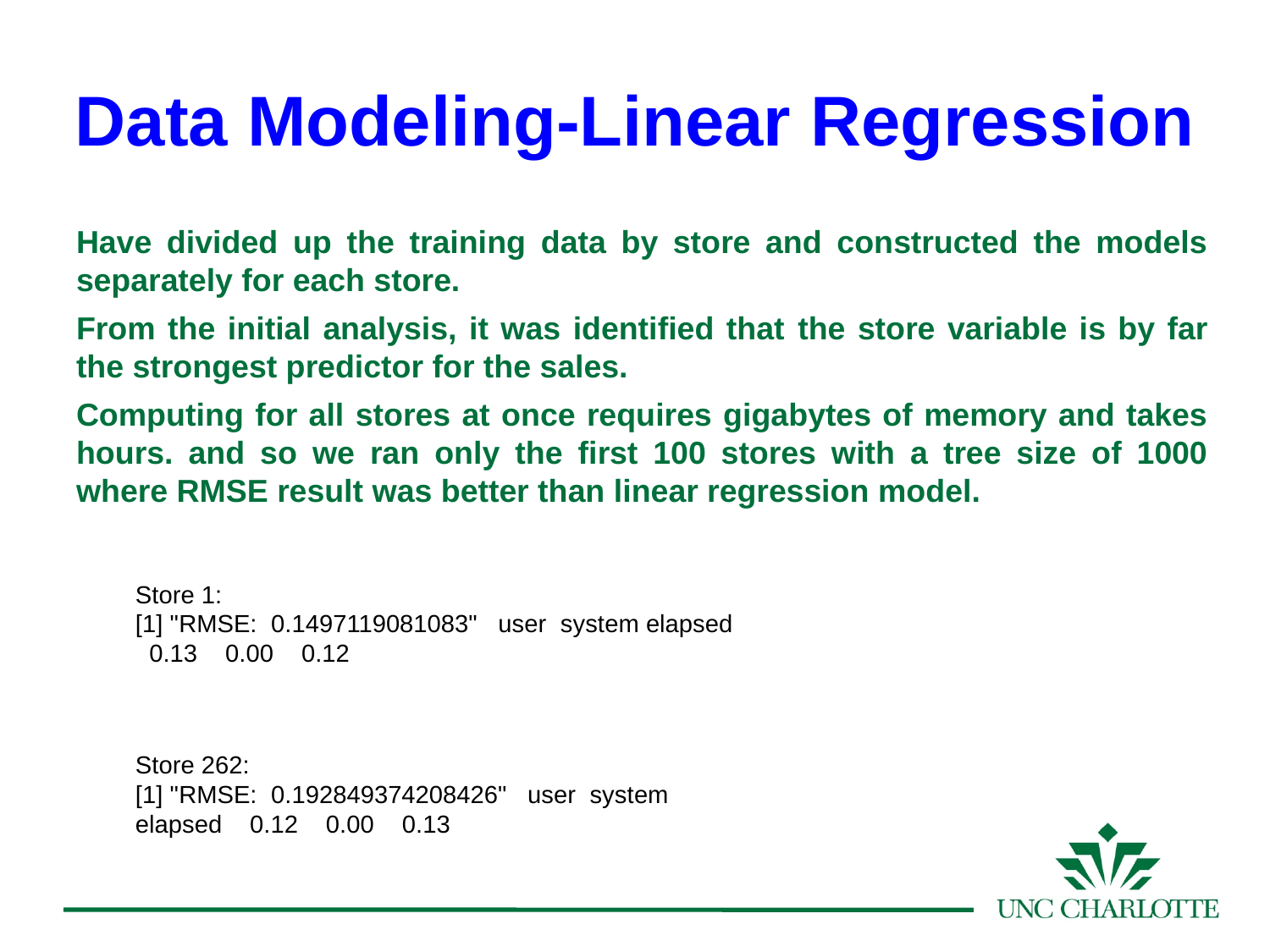

# Data Modeling-Linear Regression
Have divided up the training data by store and constructed the models separately for each store.
From the initial analysis, it was identified that the store variable is by far the strongest predictor for the sales.
Computing for all stores at once requires gigabytes of memory and takes hours. and so we ran only the first 100 stores with a tree size of 1000 where RMSE result was better than linear regression model.

Store 1:
[1] "RMSE:  0.1497119081083"   user  system elapsed    0.13    0.00    0.12
Store 262:
[1] "RMSE:  0.192849374208426"   user  system elapsed    0.12    0.00    0.13